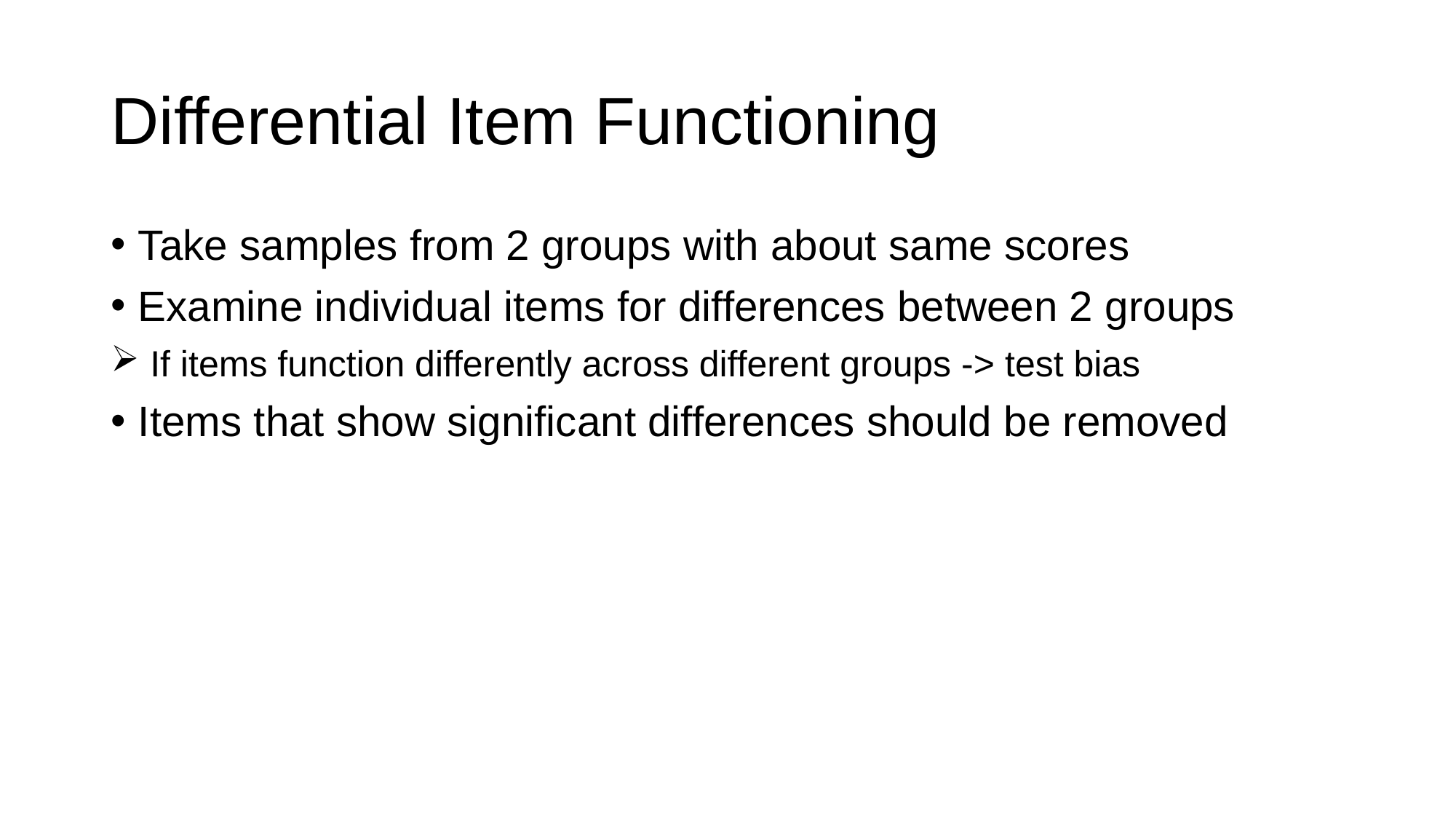

# Differential Item Functioning
Take samples from 2 groups with about same scores
Examine individual items for differences between 2 groups
 If items function differently across different groups -> test bias
Items that show significant differences should be removed